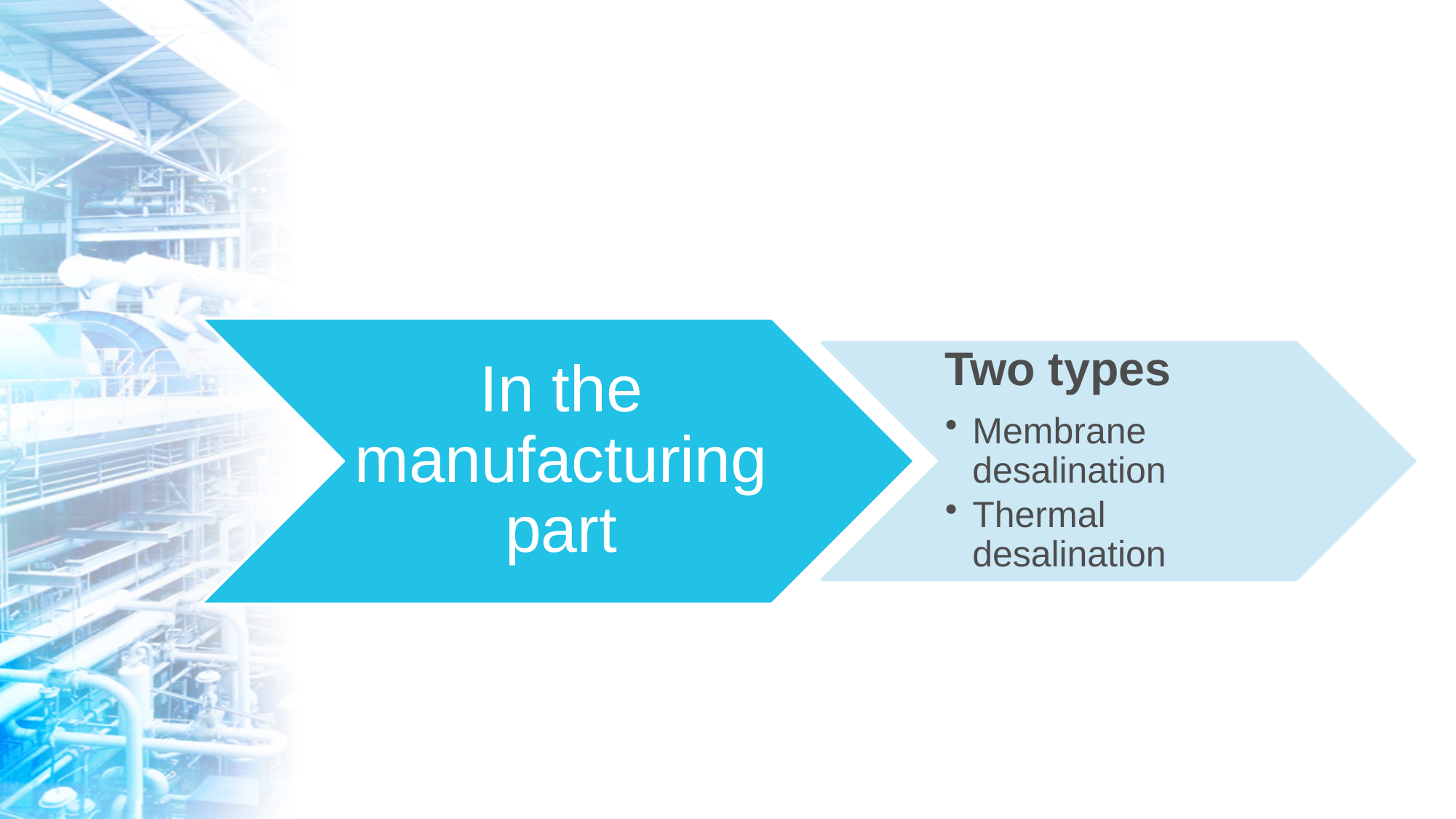

In the manufacturing part
Two types
Membrane desalination
Thermal desalination